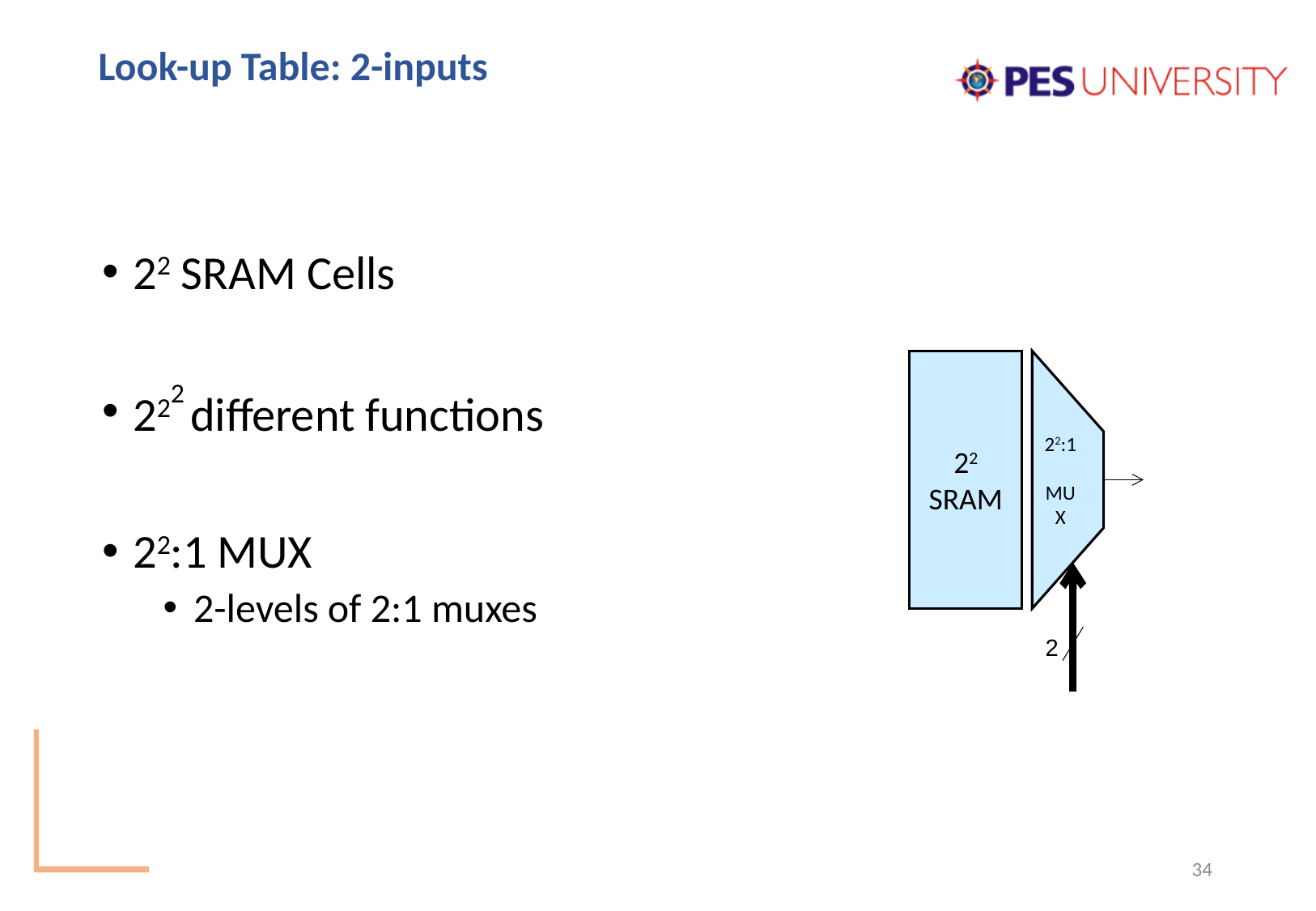

Look-up Table: 2-inputs

22 SRAM Cells

222 different functions

22:1 MUX
2-levels of 2:1 muxes

22
SRAM
22:1
 MUX
2
34